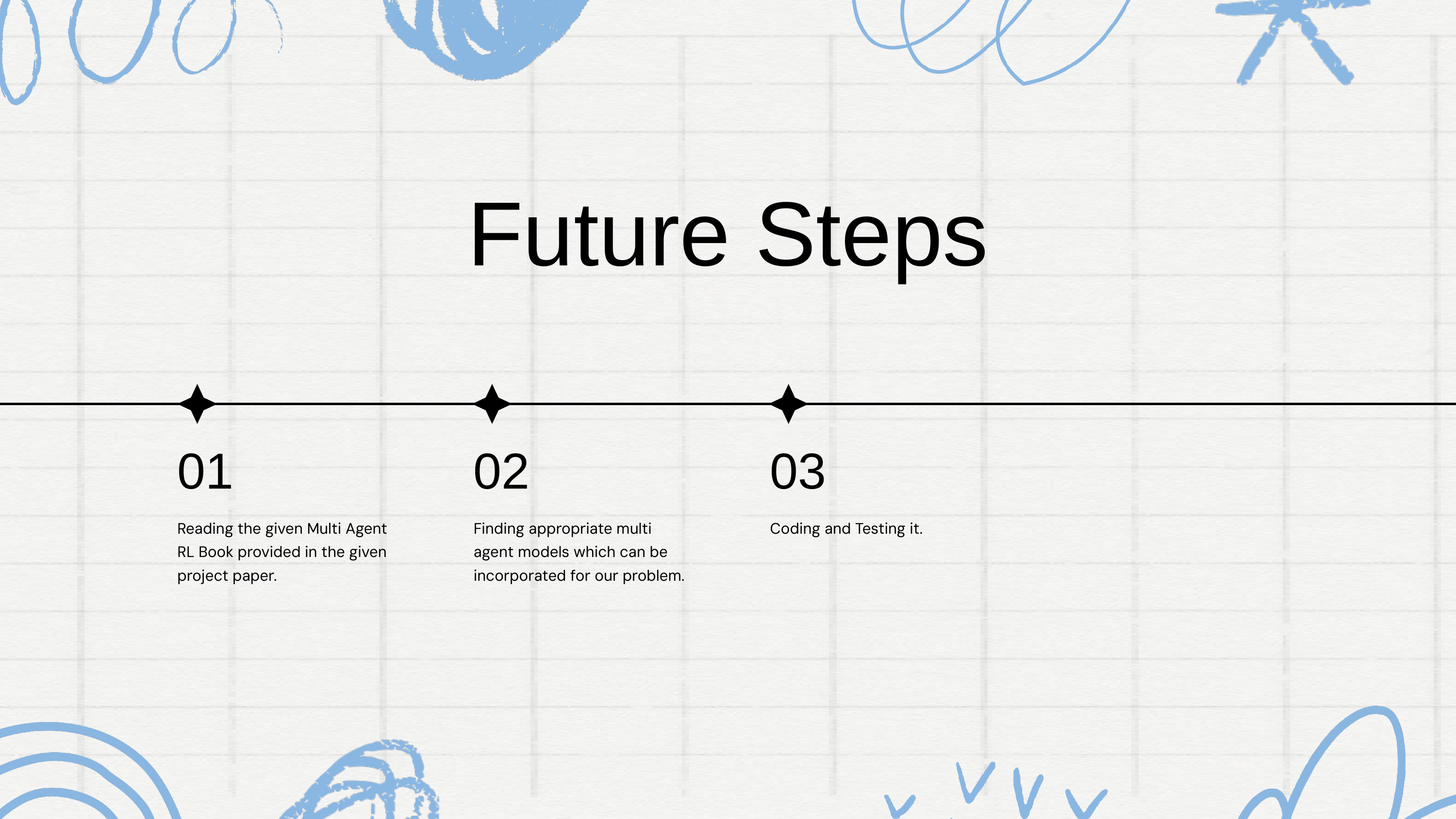

Future Steps

01
02
03
Reading the given Multi Agent RL Book provided in the given project paper.
Finding appropriate multi agent models which can be incorporated for our problem.
Coding and Testing it.